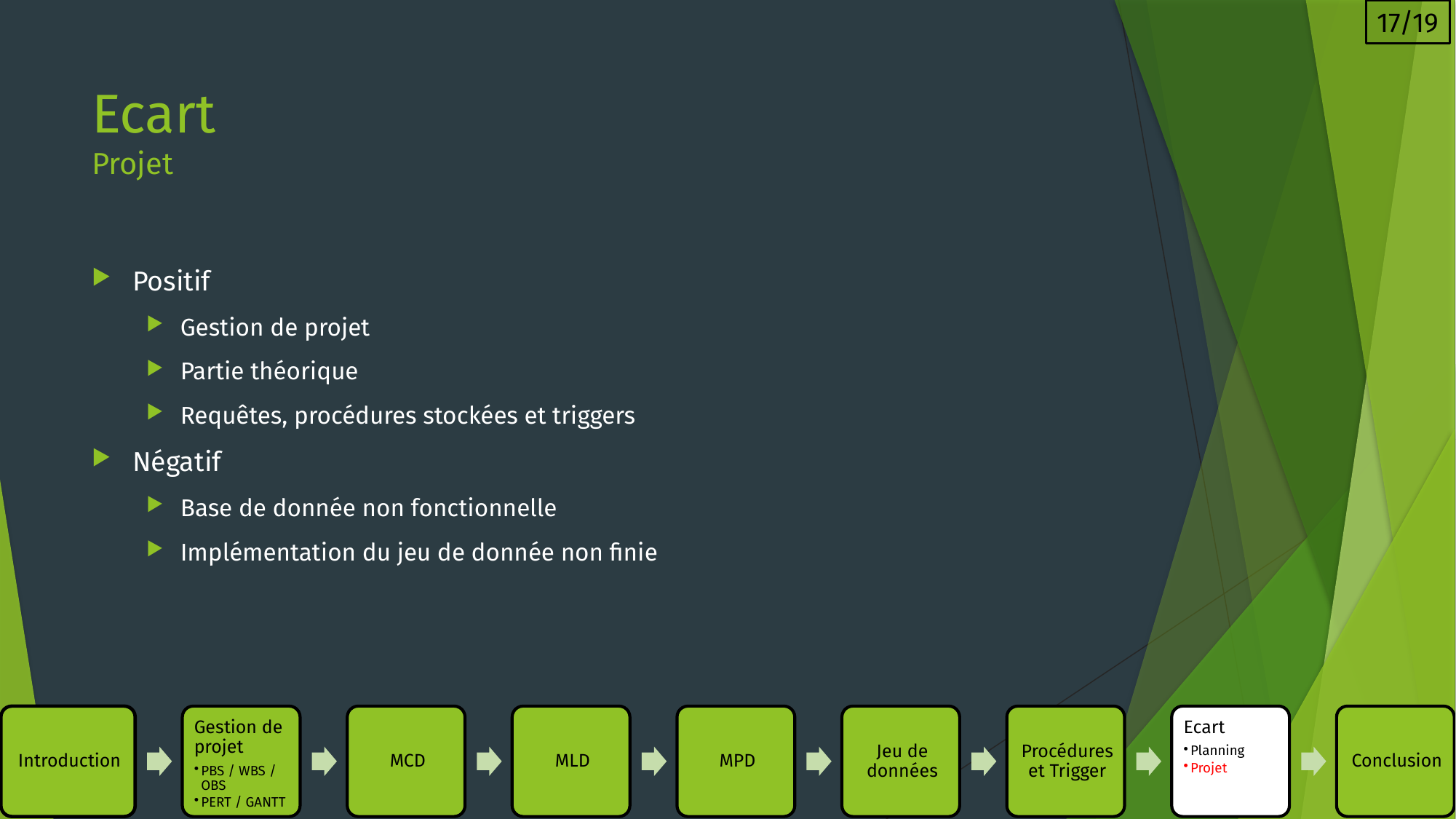

17/19
# Ecart Projet
Positif
Gestion de projet
Partie théorique
Requêtes, procédures stockées et triggers
Négatif
Base de donnée non fonctionnelle
Implémentation du jeu de donnée non finie
Introduction

Gestion de projet
PBS / WBS / OBS
PERT / GANTT

MCD

MLD

MPD

Jeu de données

Procédures et Trigger

Ecart
Planning
Projet

Conclusion